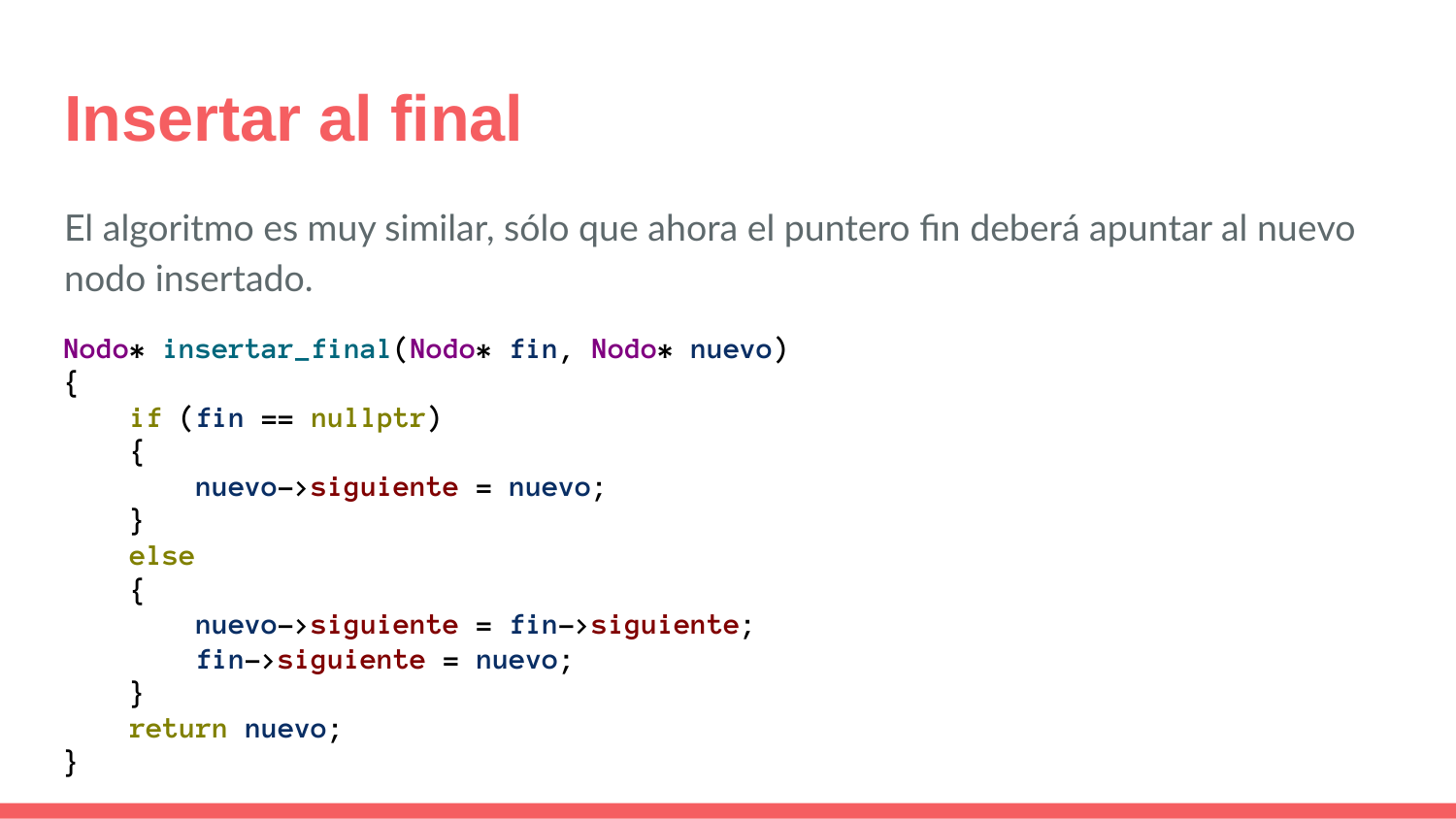

# Insertar al final
El algoritmo es muy similar, sólo que ahora el puntero fin deberá apuntar al nuevo nodo insertado.
Nodo* insertar_final(Nodo* fin, Nodo* nuevo)
{
    if (fin == nullptr)
    {
        nuevo->siguiente = nuevo;
    }
    else
    {
        nuevo->siguiente = fin->siguiente;
        fin->siguiente = nuevo;
    }
    return nuevo;
}